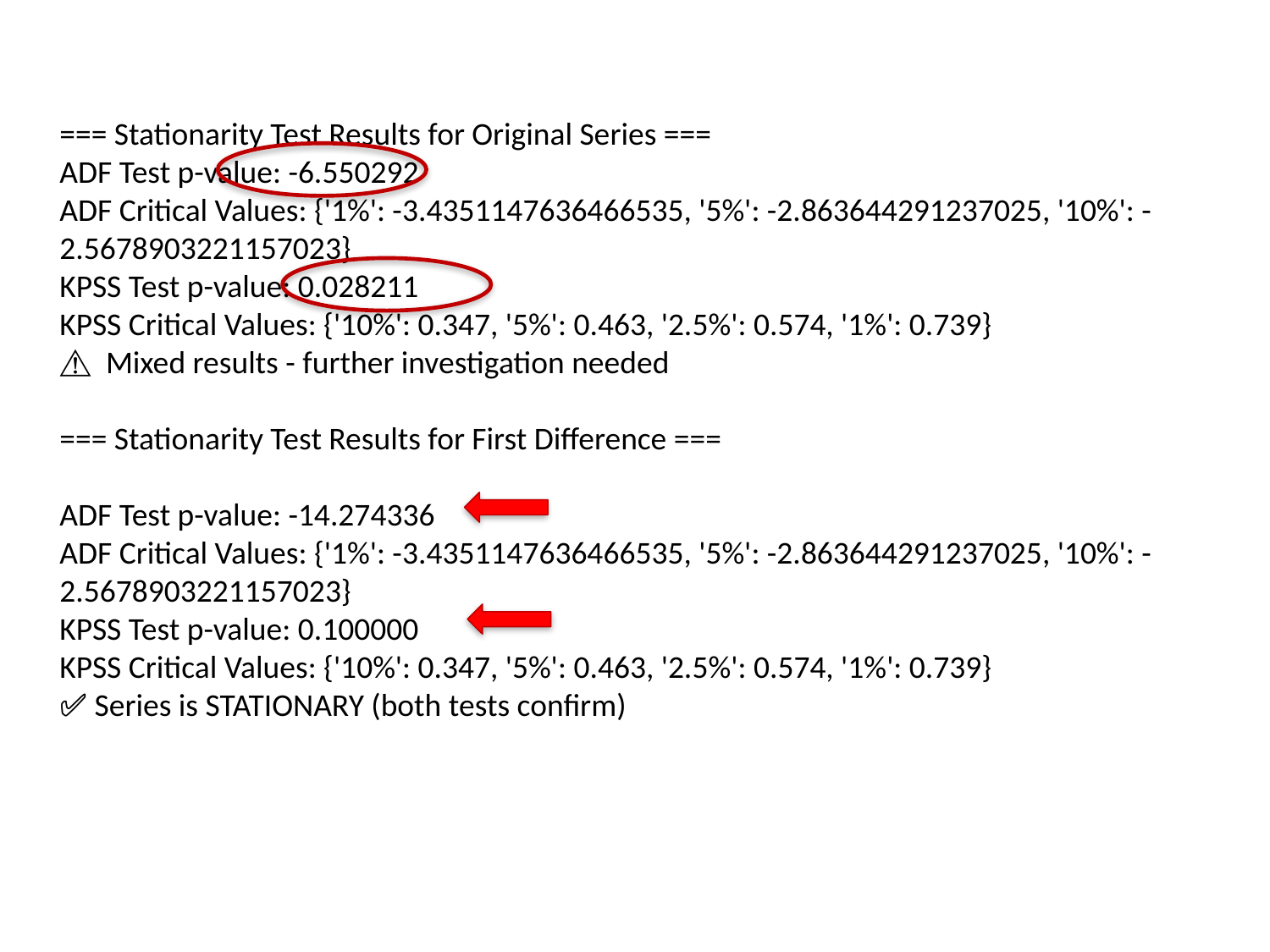

=== Stationarity Test Results for Original Series ===
ADF Test p-value: -6.550292
ADF Critical Values: {'1%': -3.4351147636466535, '5%': -2.863644291237025, '10%': -2.5678903221157023}
KPSS Test p-value: 0.028211
KPSS Critical Values: {'10%': 0.347, '5%': 0.463, '2.5%': 0.574, '1%': 0.739}
⚠️  Mixed results - further investigation needed

=== Stationarity Test Results for First Difference ===

ADF Test p-value: -14.274336
ADF Critical Values: {'1%': -3.4351147636466535, '5%': -2.863644291237025, '10%': -2.5678903221157023}
KPSS Test p-value: 0.100000
KPSS Critical Values: {'10%': 0.347, '5%': 0.463, '2.5%': 0.574, '1%': 0.739}
✅ Series is STATIONARY (both tests confirm)